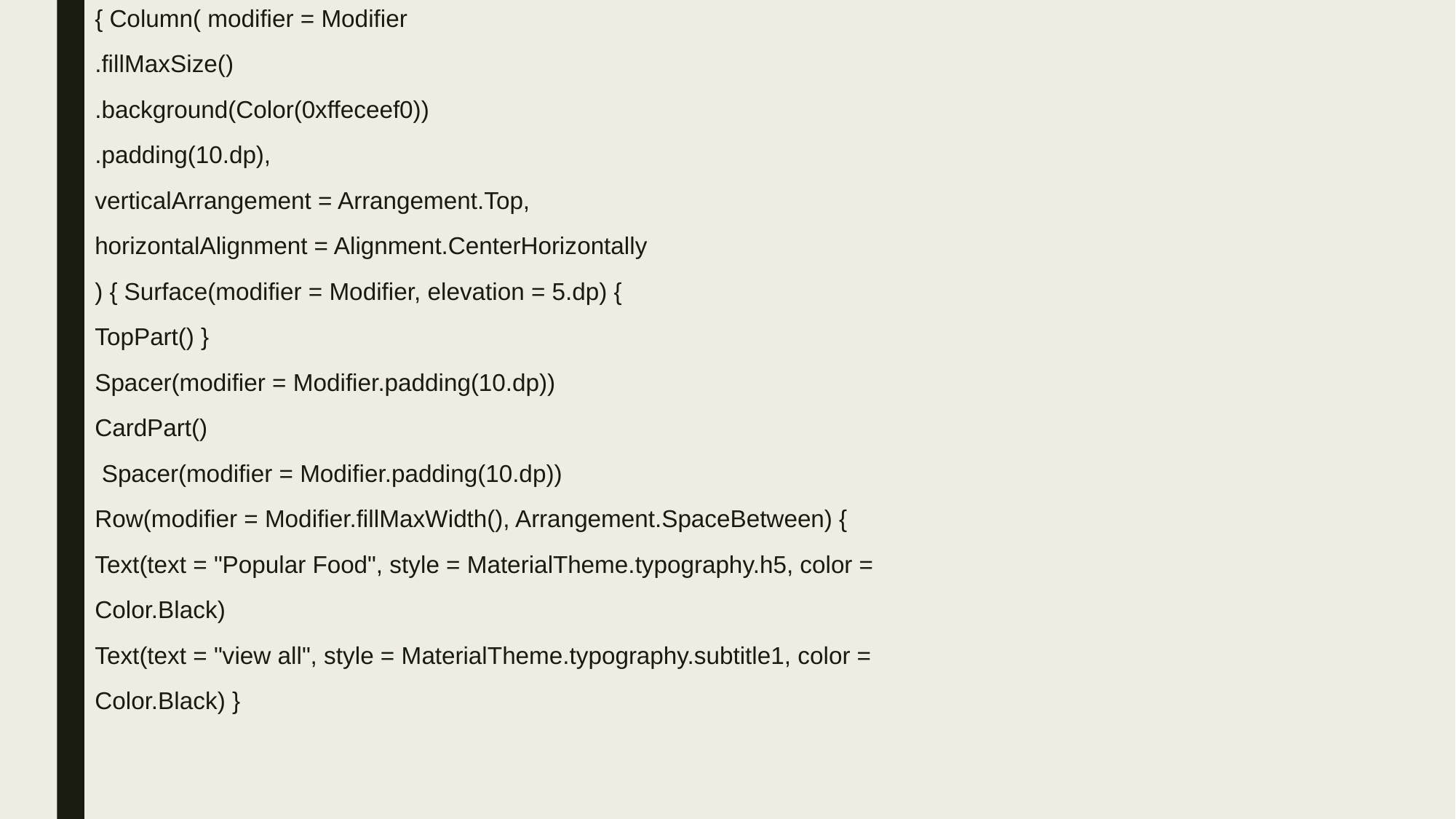

{ Column( modifier = Modifier
.fillMaxSize()
.background(Color(0xffeceef0))
.padding(10.dp),
verticalArrangement = Arrangement.Top,
horizontalAlignment = Alignment.CenterHorizontally
) { Surface(modifier = Modifier, elevation = 5.dp) {
TopPart() }
Spacer(modifier = Modifier.padding(10.dp))
CardPart()
 Spacer(modifier = Modifier.padding(10.dp))
Row(modifier = Modifier.fillMaxWidth(), Arrangement.SpaceBetween) {
Text(text = "Popular Food", style = MaterialTheme.typography.h5, color =
Color.Black)
Text(text = "view all", style = MaterialTheme.typography.subtitle1, color =
Color.Black) }